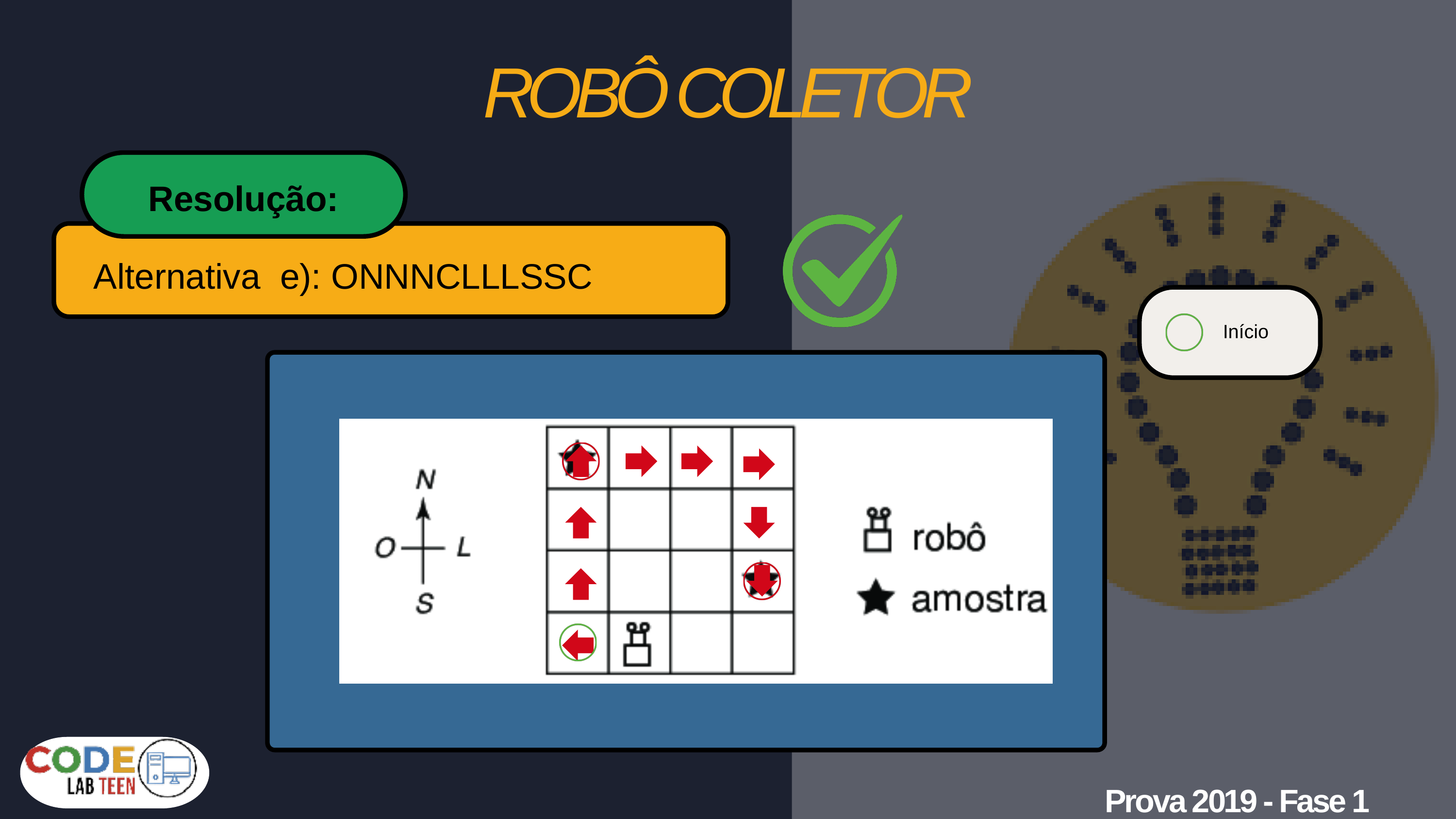

ROBÔ COLETOR

Resolução:

Alternativa  e): ONNNCLLLSSC

      Início

Prova 2019 - Fase 1